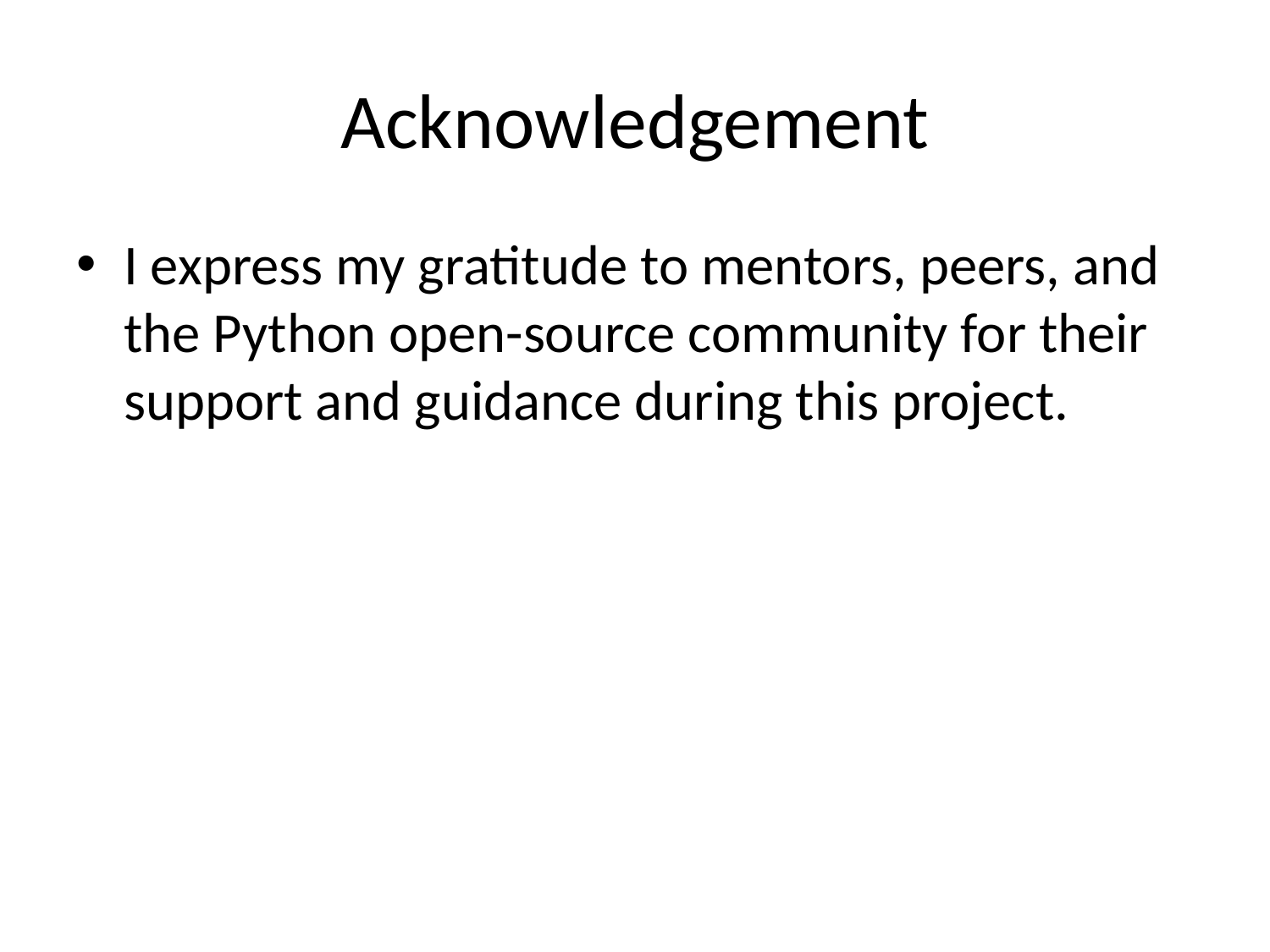

# Acknowledgement
I express my gratitude to mentors, peers, and the Python open-source community for their support and guidance during this project.